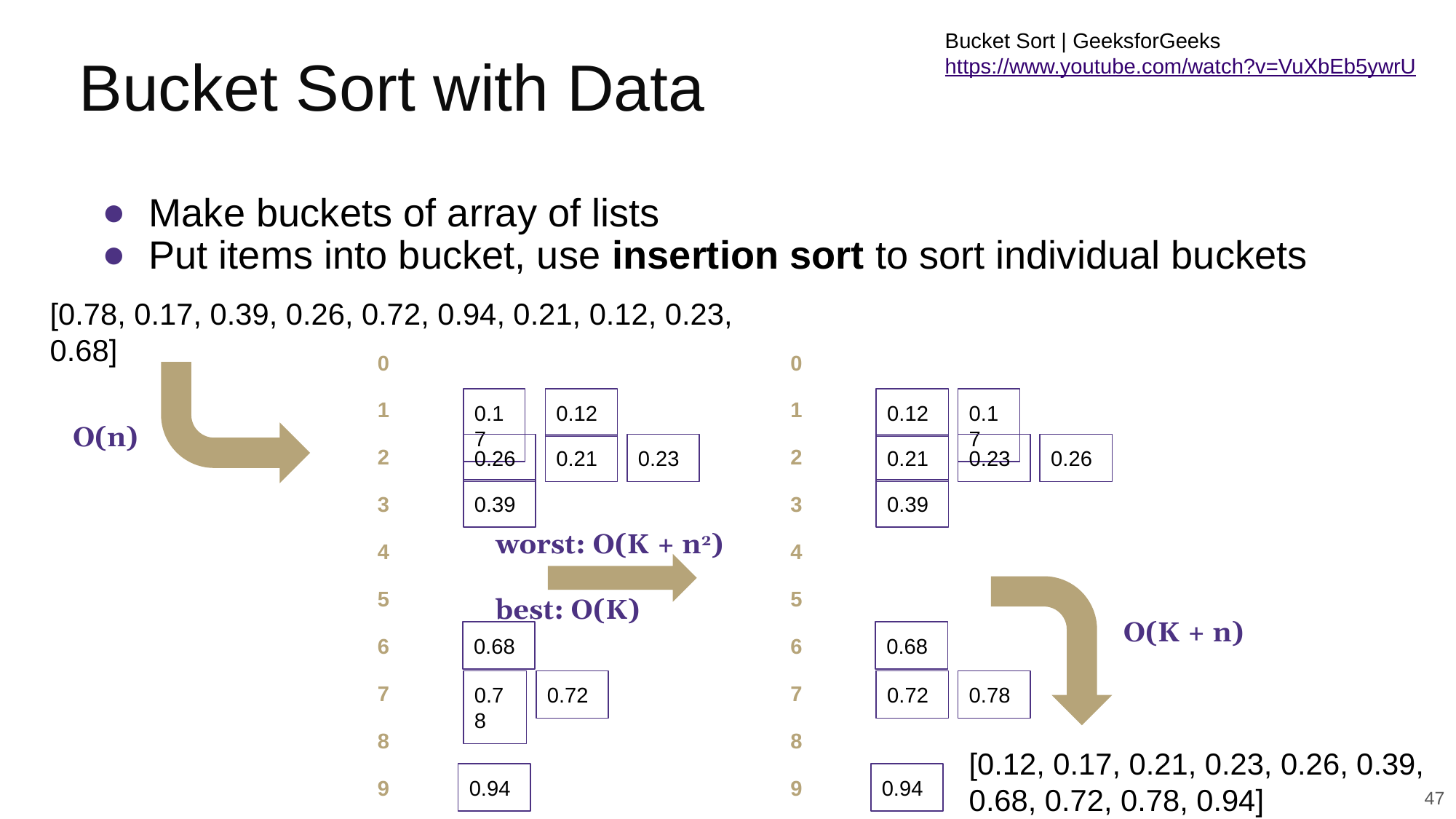

Bucket Sort | GeeksforGeeks
https://www.youtube.com/watch?v=VuXbEb5ywrU
# Bucket Sort with Data
Make buckets of array of lists
Put items into bucket, use insertion sort to sort individual buckets
[0.78, 0.17, 0.39, 0.26, 0.72, 0.94, 0.21, 0.12, 0.23, 0.68]
| 0 |  |
| --- | --- |
| 1 |  |
| 2 |  |
| 3 |  |
| 4 |  |
| 5 |  |
| 6 |  |
| 7 |  |
| 8 |  |
| 9 |  |
| 0 |  |
| --- | --- |
| 1 |  |
| 2 |  |
| 3 |  |
| 4 |  |
| 5 |  |
| 6 |  |
| 7 |  |
| 8 |  |
| 9 |  |

0.17
0.12
0.12
0.17
O(n)
0.26
0.21
0.23
0.21
0.23
0.26
0.39
0.39
worst: O(K + n2)

best: O(K)

O(K + n)
0.68
0.68
0.78
0.72
0.72
0.78
[0.12, 0.17, 0.21, 0.23, 0.26, 0.39, 0.68, 0.72, 0.78, 0.94]
0.94
0.94